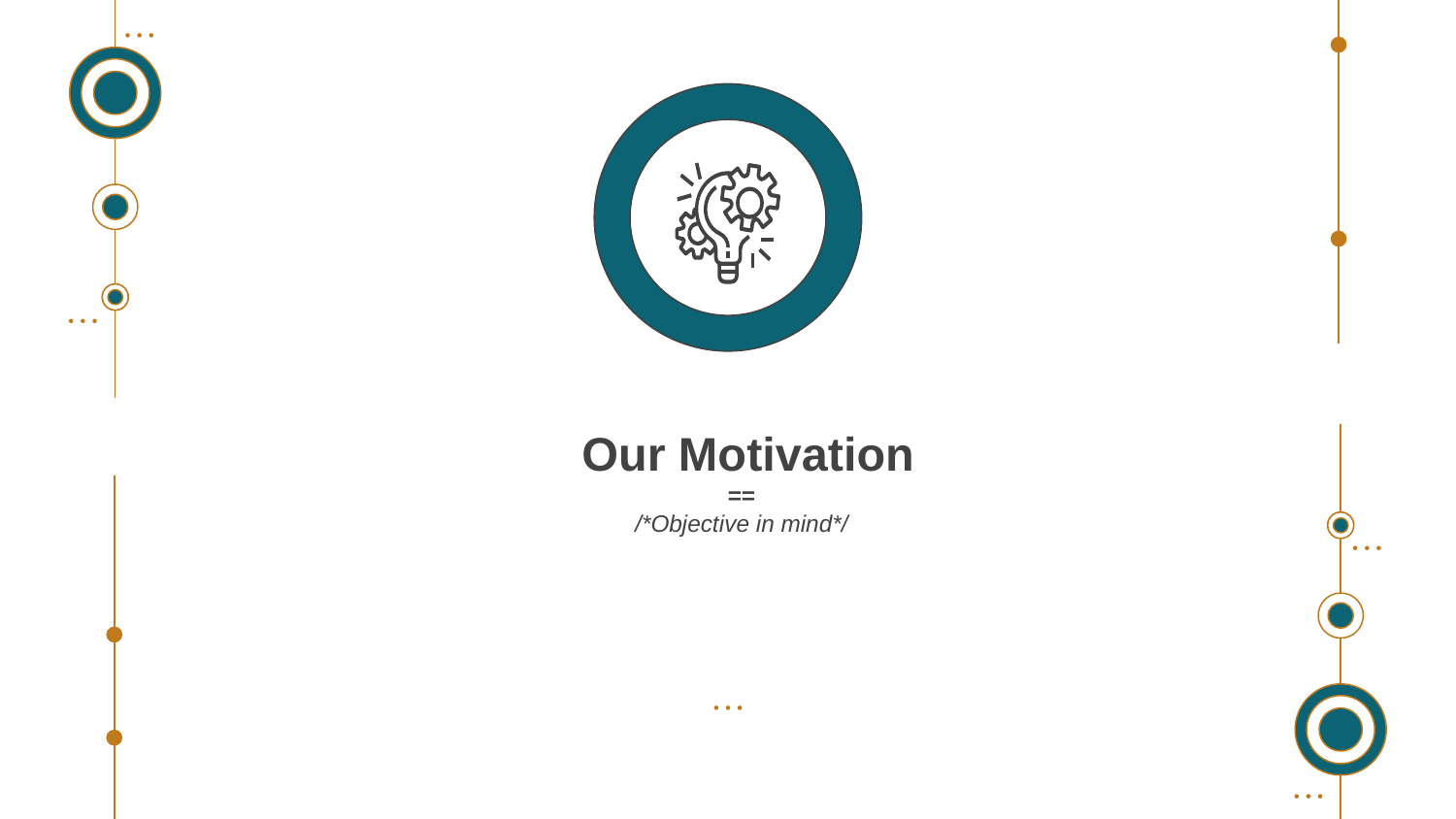

# Our Motivation
==
/*Objective in mind*/